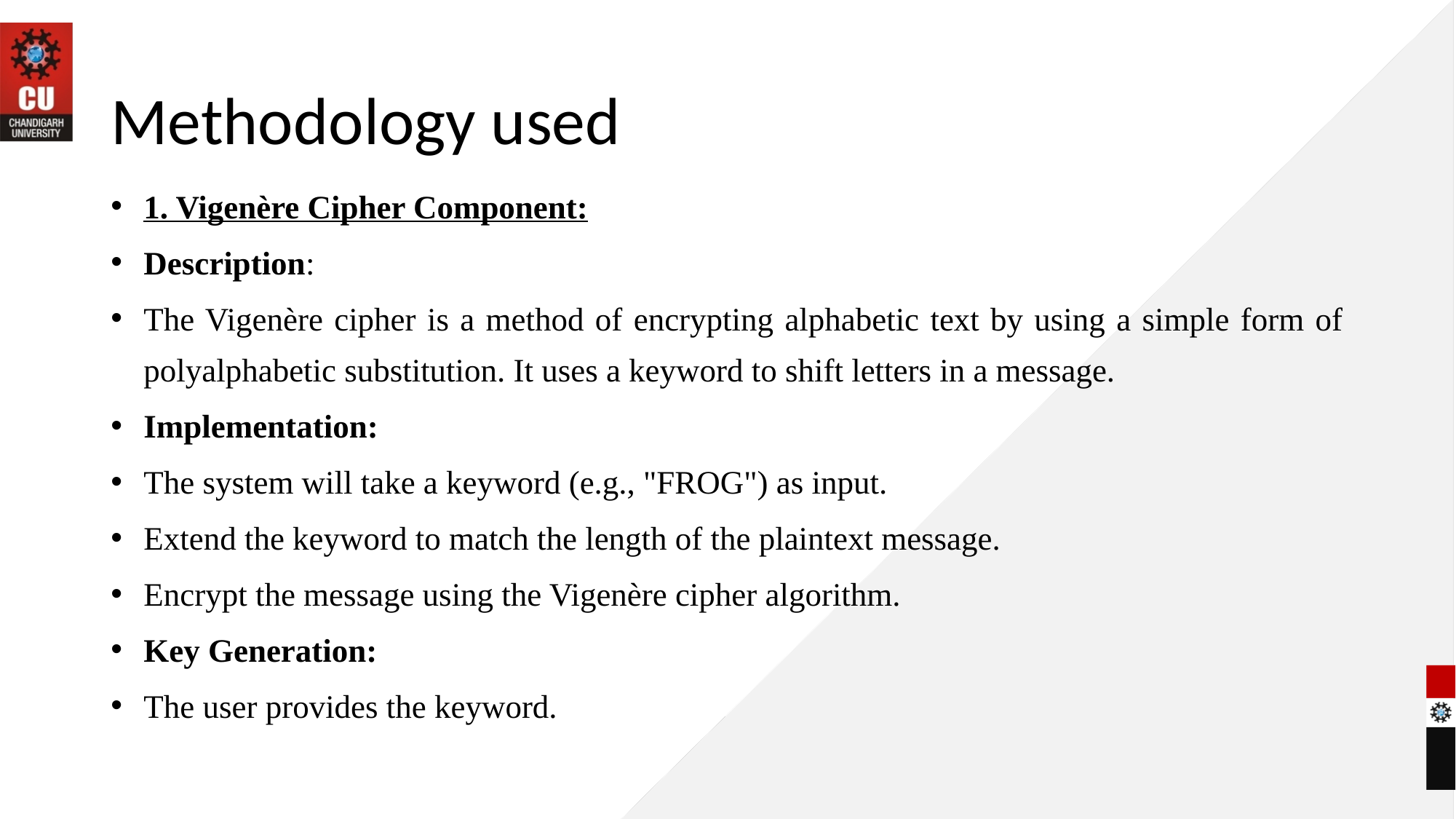

# Methodology used
1. Vigenère Cipher Component:
Description:
The Vigenère cipher is a method of encrypting alphabetic text by using a simple form of polyalphabetic substitution. It uses a keyword to shift letters in a message.
Implementation:
The system will take a keyword (e.g., "FROG") as input.
Extend the keyword to match the length of the plaintext message.
Encrypt the message using the Vigenère cipher algorithm.
Key Generation:
The user provides the keyword.
8